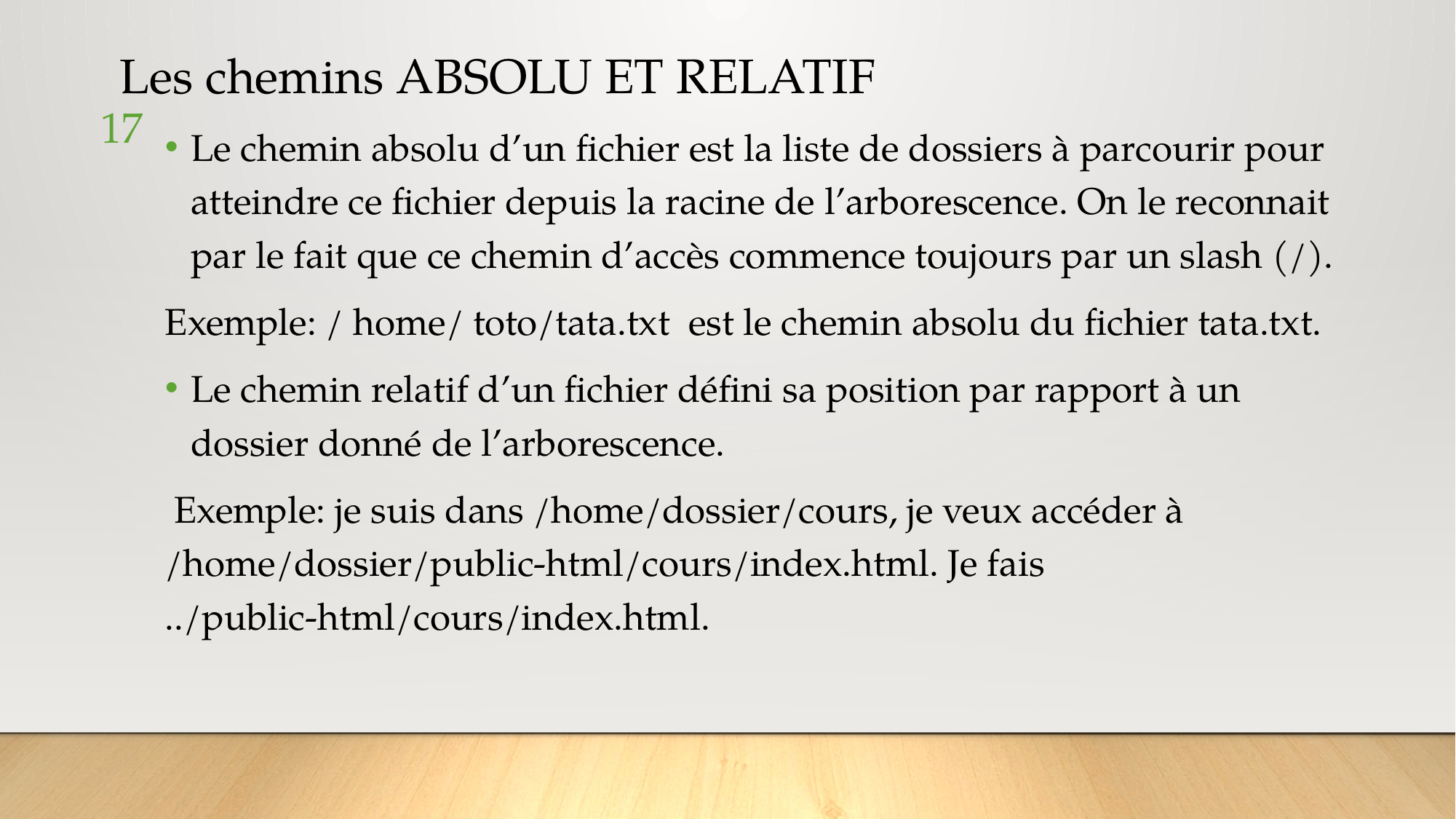

# Les chemins ABSOLU ET RELATIF
17
Le chemin absolu d’un fichier est la liste de dossiers à parcourir pour atteindre ce fichier depuis la racine de l’arborescence. On le reconnait par le fait que ce chemin d’accès commence toujours par un slash (/).
Exemple: / home/ toto/tata.txt  est le chemin absolu du fichier tata.txt.
Le chemin relatif d’un fichier défini sa position par rapport à un dossier donné de l’arborescence.
 Exemple: je suis dans /home/dossier/cours, je veux accéder à /home/dossier/public-html/cours/index.html. Je fais  ../public-html/cours/index.html.